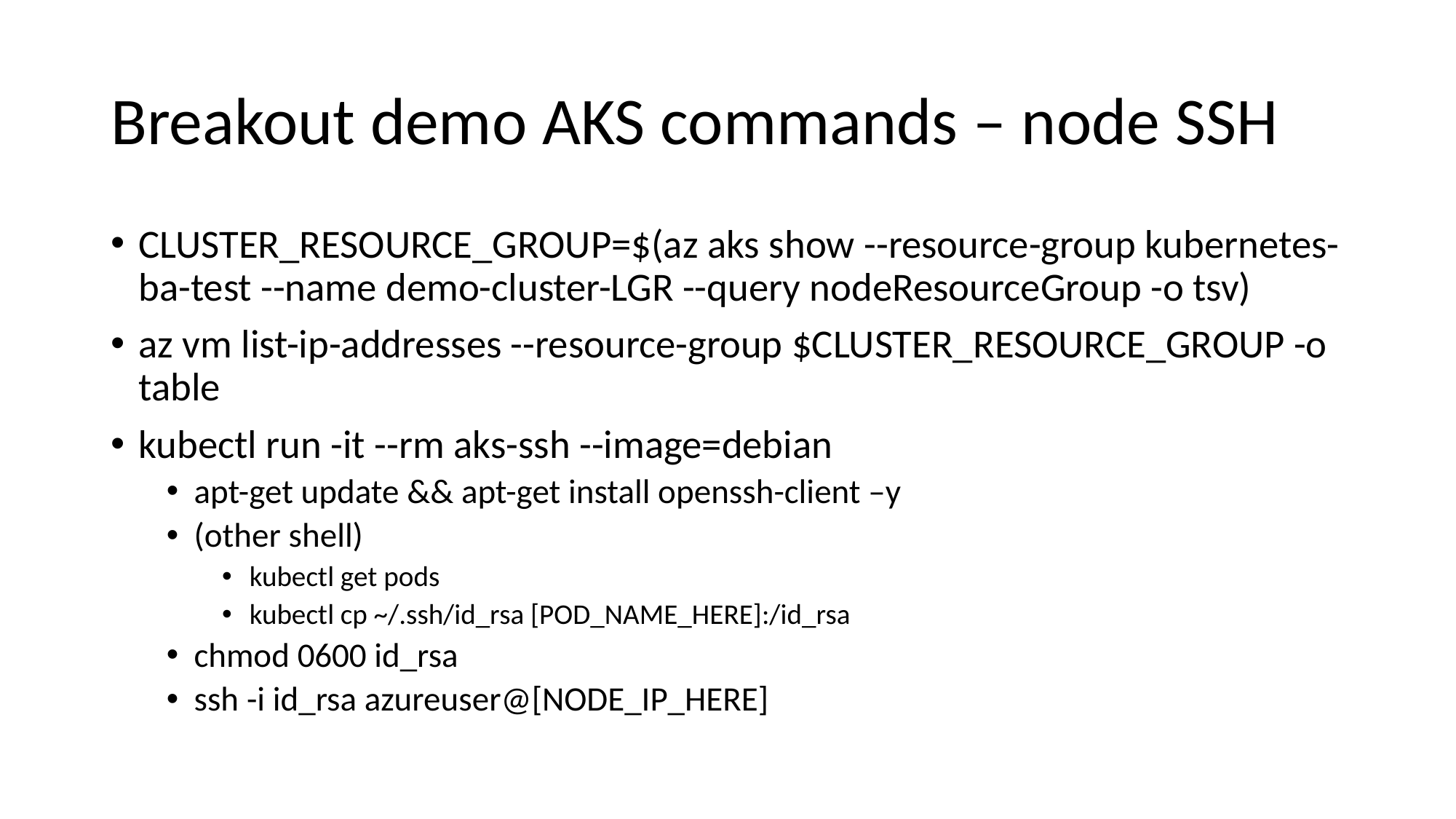

# Breakout demo AKS commands – node SSH
CLUSTER_RESOURCE_GROUP=$(az aks show --resource-group kubernetes-ba-test --name demo-cluster-LGR --query nodeResourceGroup -o tsv)
az vm list-ip-addresses --resource-group $CLUSTER_RESOURCE_GROUP -o table
kubectl run -it --rm aks-ssh --image=debian
apt-get update && apt-get install openssh-client –y
(other shell)
kubectl get pods
kubectl cp ~/.ssh/id_rsa [POD_NAME_HERE]:/id_rsa
chmod 0600 id_rsa
ssh -i id_rsa azureuser@[NODE_IP_HERE]